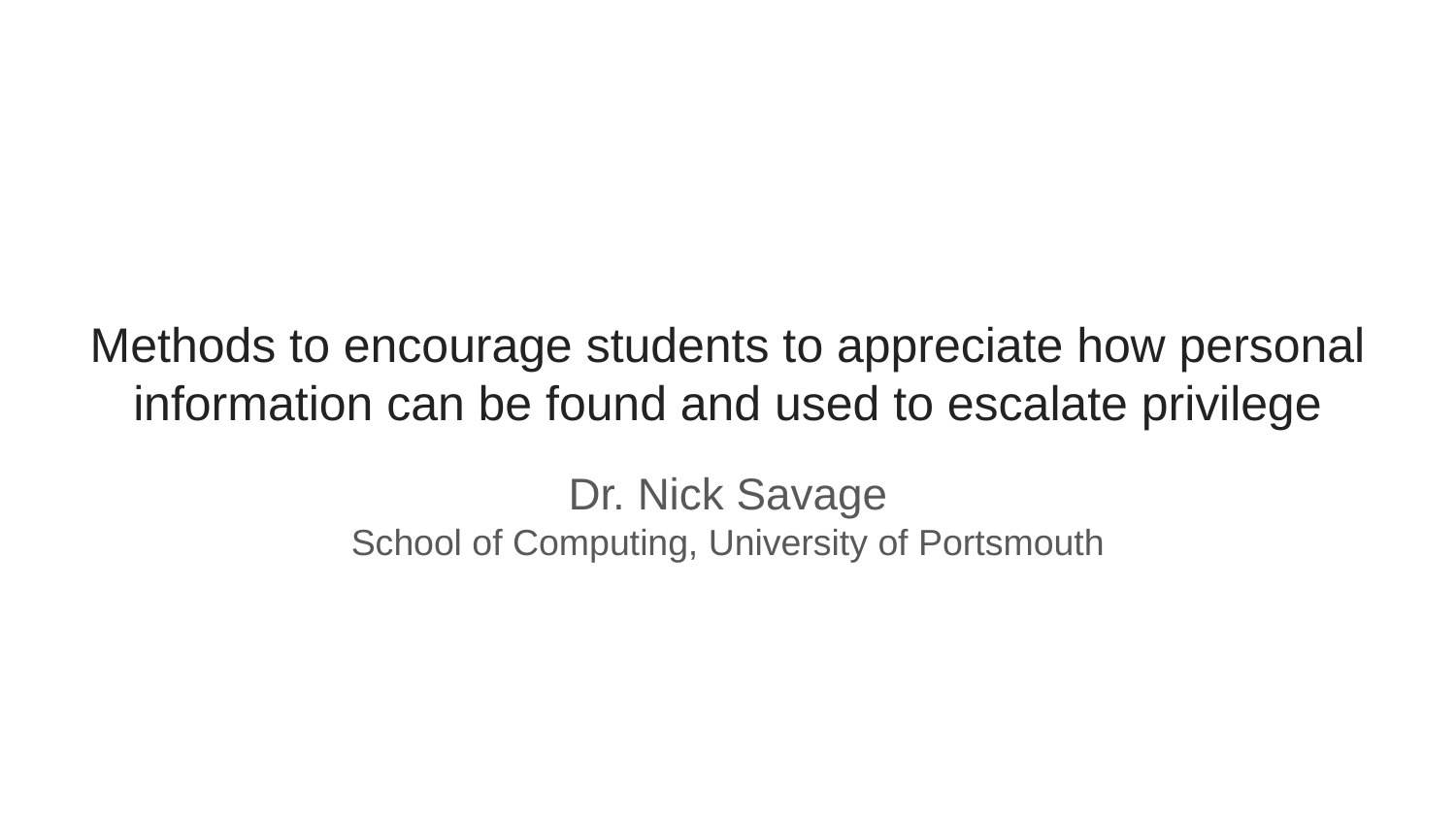

Methods to encourage students to appreciate how personal information can be found and used to escalate privilege
Dr. Nick Savage
School of Computing, University of Portsmouth